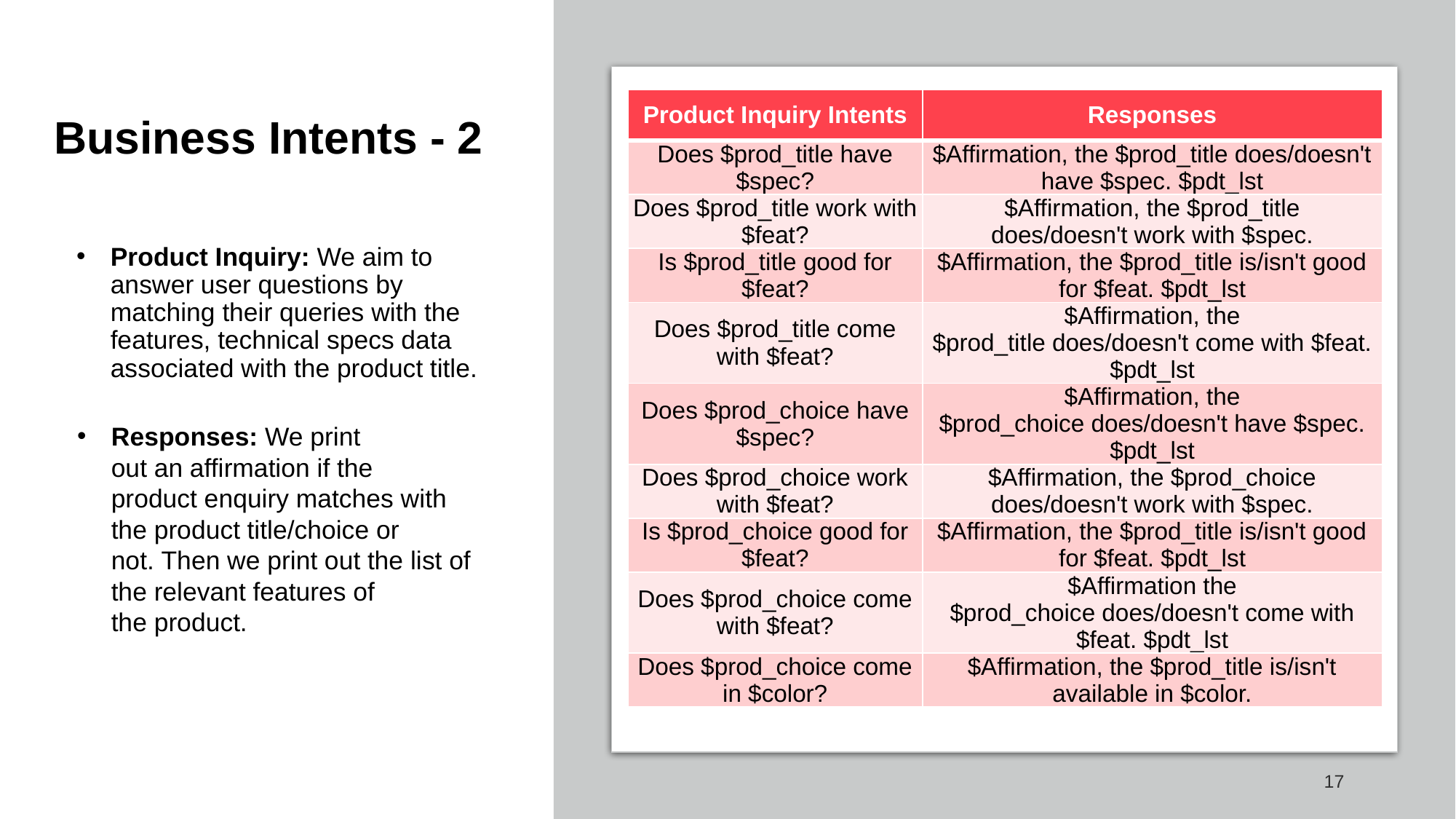

# Business Intents - 2
| Product Inquiry Intents | Responses |
| --- | --- |
| Does $prod\_title have $spec? | $Affirmation, the $prod\_title does/doesn't have $spec. $pdt\_lst |
| Does $prod\_title work with $feat? | $Affirmation, the $prod\_title does/doesn't work with $spec. |
| Is $prod\_title good for $feat? | $Affirmation, the $prod\_title is/isn't good for $feat. $pdt\_lst |
| Does $prod\_title come with $feat? | $Affirmation, the $prod\_title does/doesn't come with $feat. $pdt\_lst |
| Does $prod\_choice have $spec? | $Affirmation, the $prod\_choice does/doesn't have $spec. $pdt\_lst |
| Does $prod\_choice work with $feat? | $Affirmation, the $prod\_choice does/doesn't work with $spec. |
| Is $prod\_choice good for $feat? | $Affirmation, the $prod\_title is/isn't good for $feat. $pdt\_lst |
| Does $prod\_choice come with $feat? | $Affirmation the $prod\_choice does/doesn't come with $feat. $pdt\_lst |
| Does $prod\_choice come in $color? | $Affirmation, the $prod\_title is/isn't available in $color. |
Product Inquiry: We aim to answer user questions by matching their queries with the features, technical specs data associated with the product title.
Responses: We print out an affirmation if the product enquiry matches with the product title/choice or not. Then we print out the list of the relevant features of the product.​
17